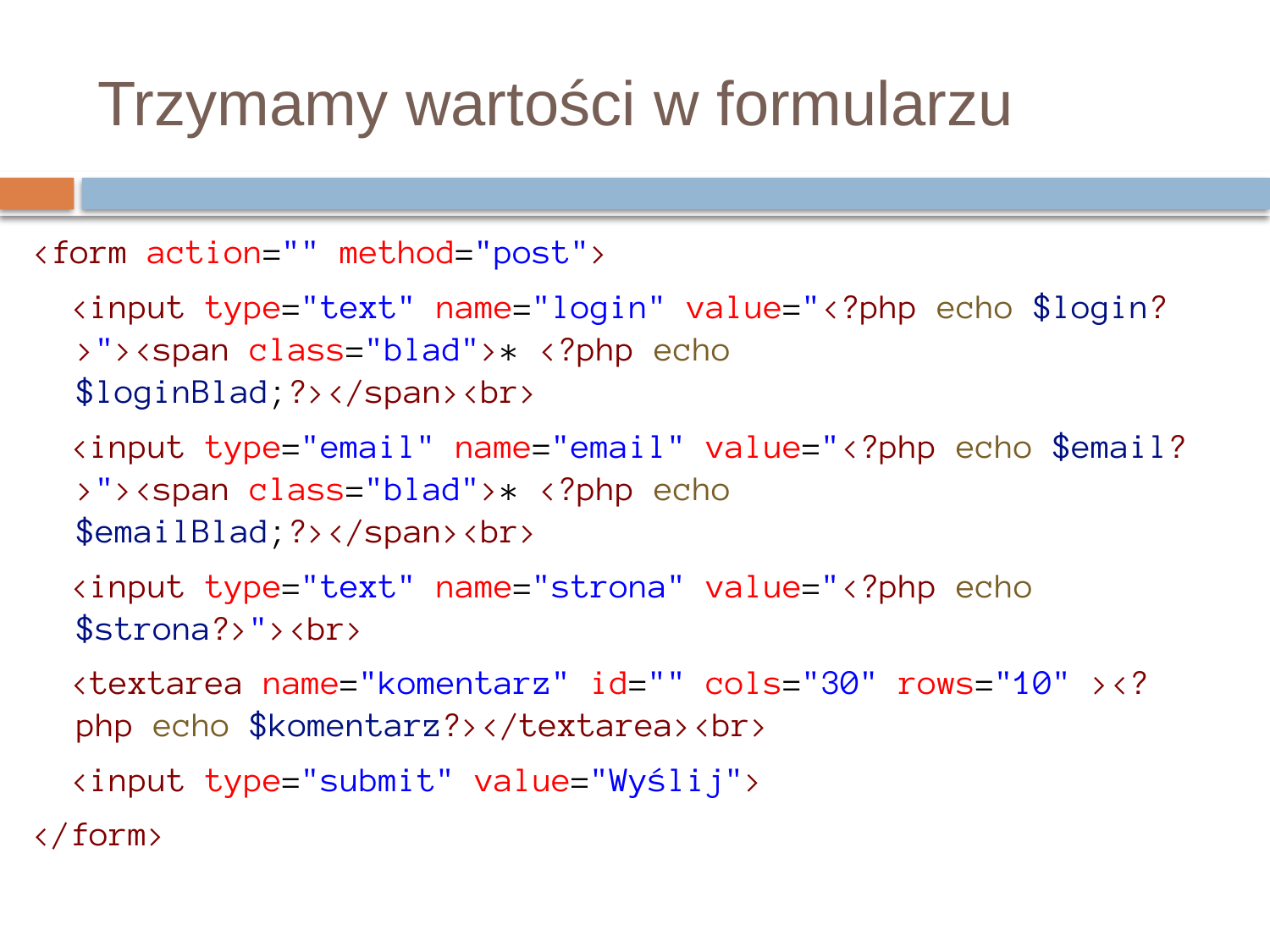

# Trzymamy wartości w formularzu
<form action="" method="post">
  <input type="text" name="login" value="<?php echo $login?>"><span class="blad">* <?php echo $loginBlad;?></span><br>
  <input type="email" name="email" value="<?php echo $email?>"><span class="blad">* <?php echo $emailBlad;?></span><br>
  <input type="text" name="strona" value="<?php echo $strona?>"><br>
  <textarea name="komentarz" id="" cols="30" rows="10" ><?php echo $komentarz?></textarea><br>
  <input type="submit" value="Wyślij">
</form>